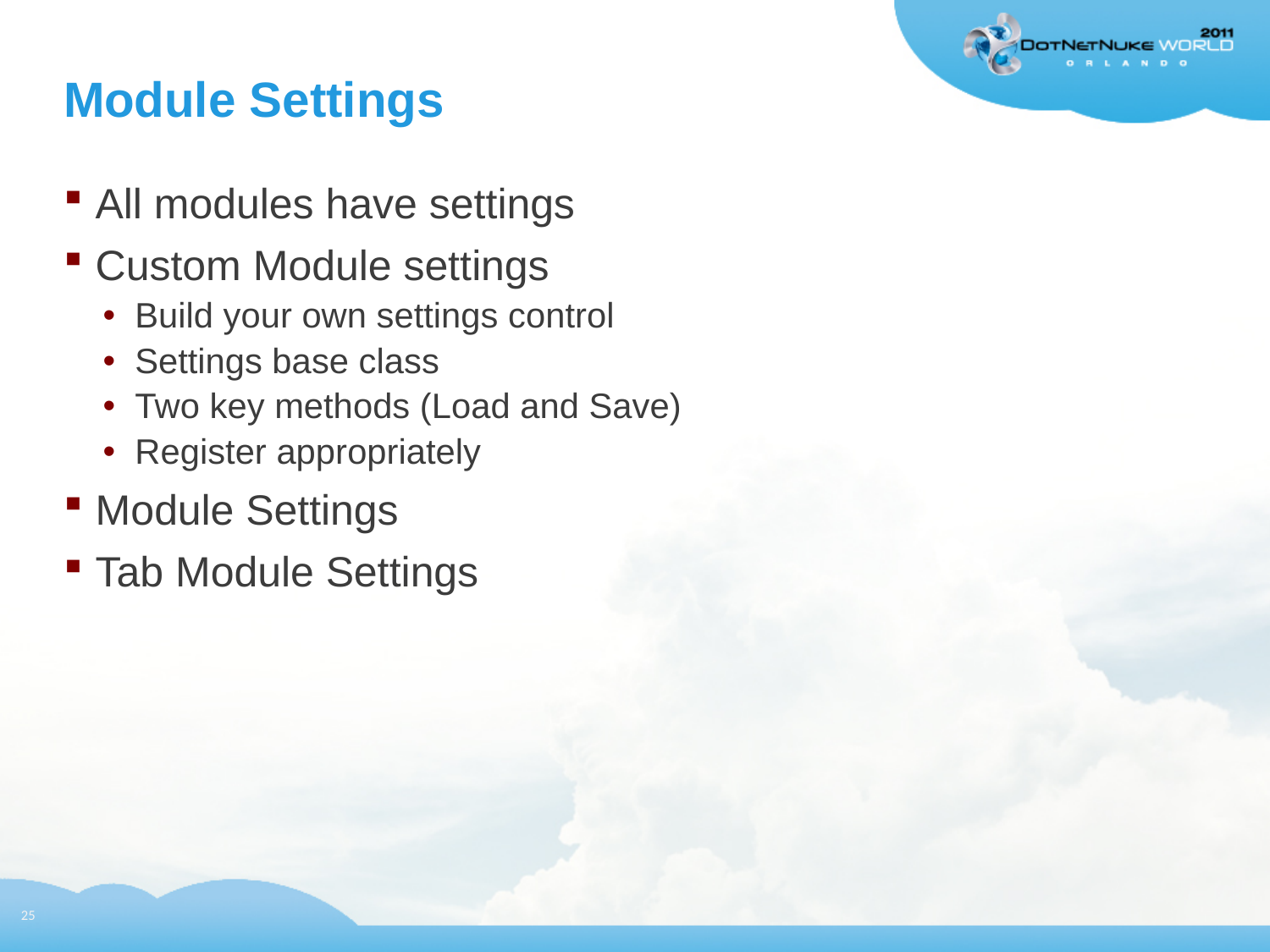

# Module Settings
All modules have settings
Custom Module settings
Build your own settings control
Settings base class
Two key methods (Load and Save)
Register appropriately
Module Settings
Tab Module Settings